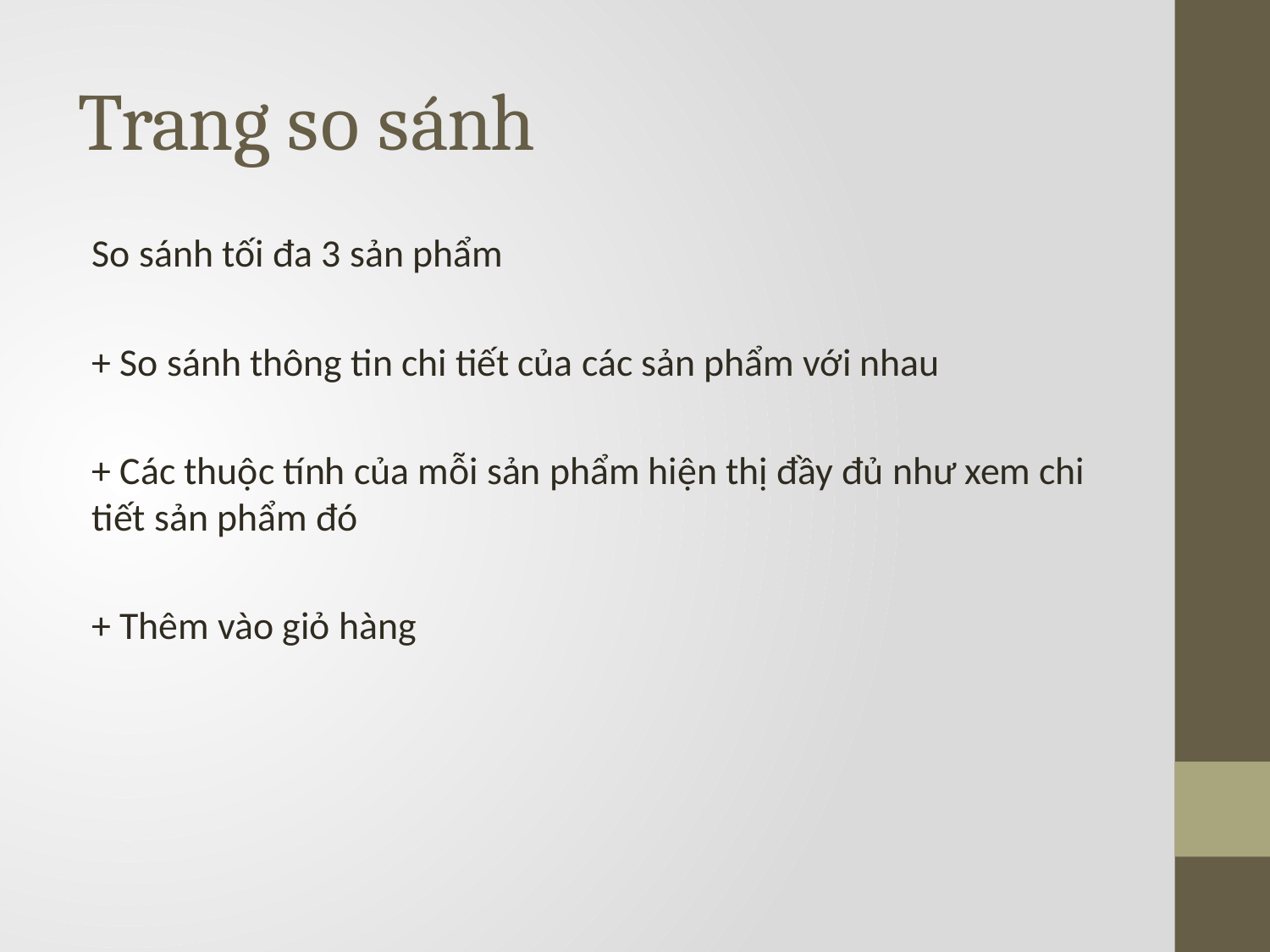

# Trang so sánh
So sánh tối đa 3 sản phẩm

+ So sánh thông tin chi tiết của các sản phẩm với nhau

+ Các thuộc tính của mỗi sản phẩm hiện thị đầy đủ như xem chi tiết sản phẩm đó

+ Thêm vào giỏ hàng